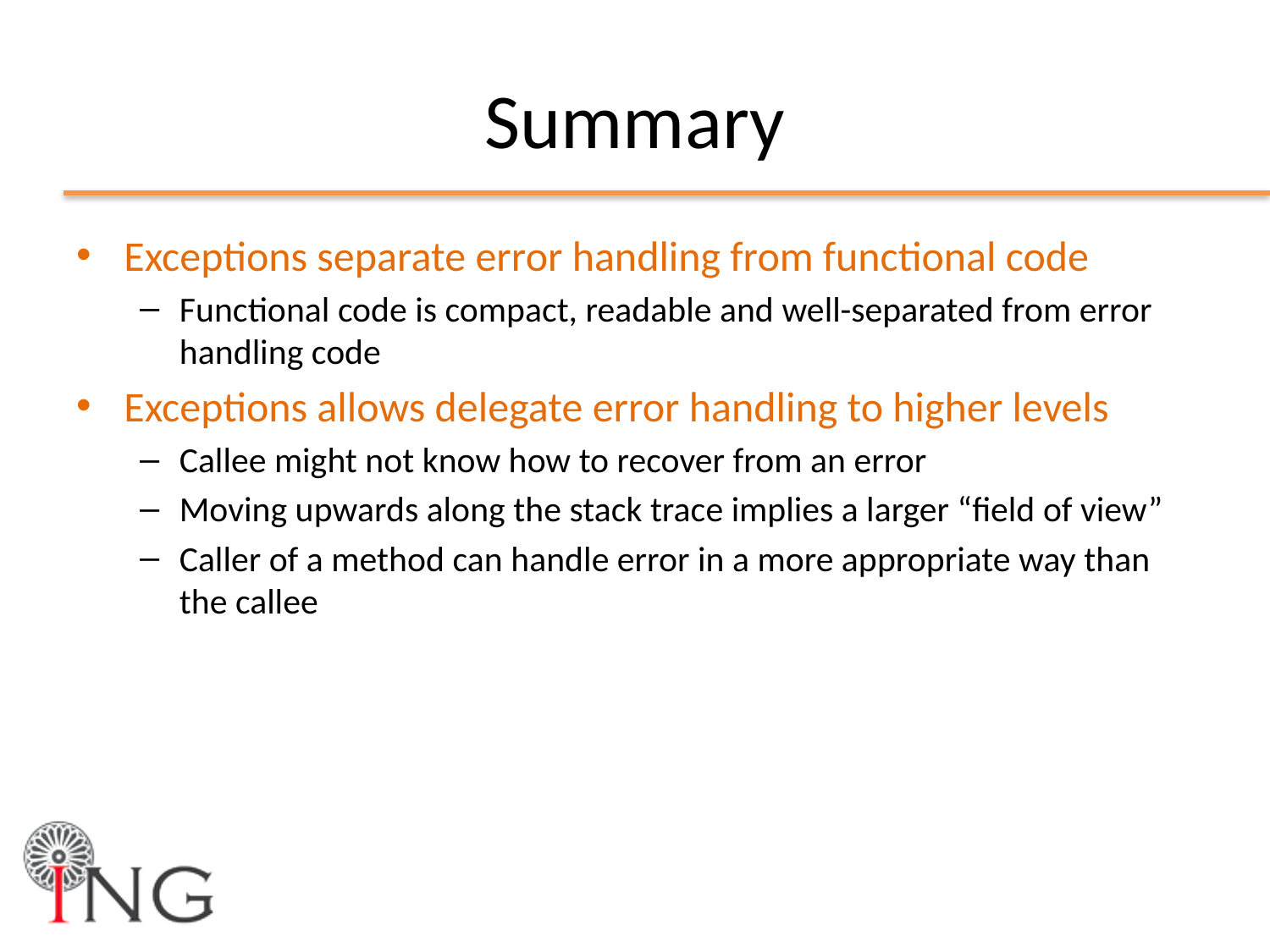

# Summary
Exceptions separate error handling from functional code
Functional code is compact, readable and well-separated from error handling code
Exceptions allows delegate error handling to higher levels
Callee might not know how to recover from an error
Moving upwards along the stack trace implies a larger “field of view”
Caller of a method can handle error in a more appropriate way than the callee